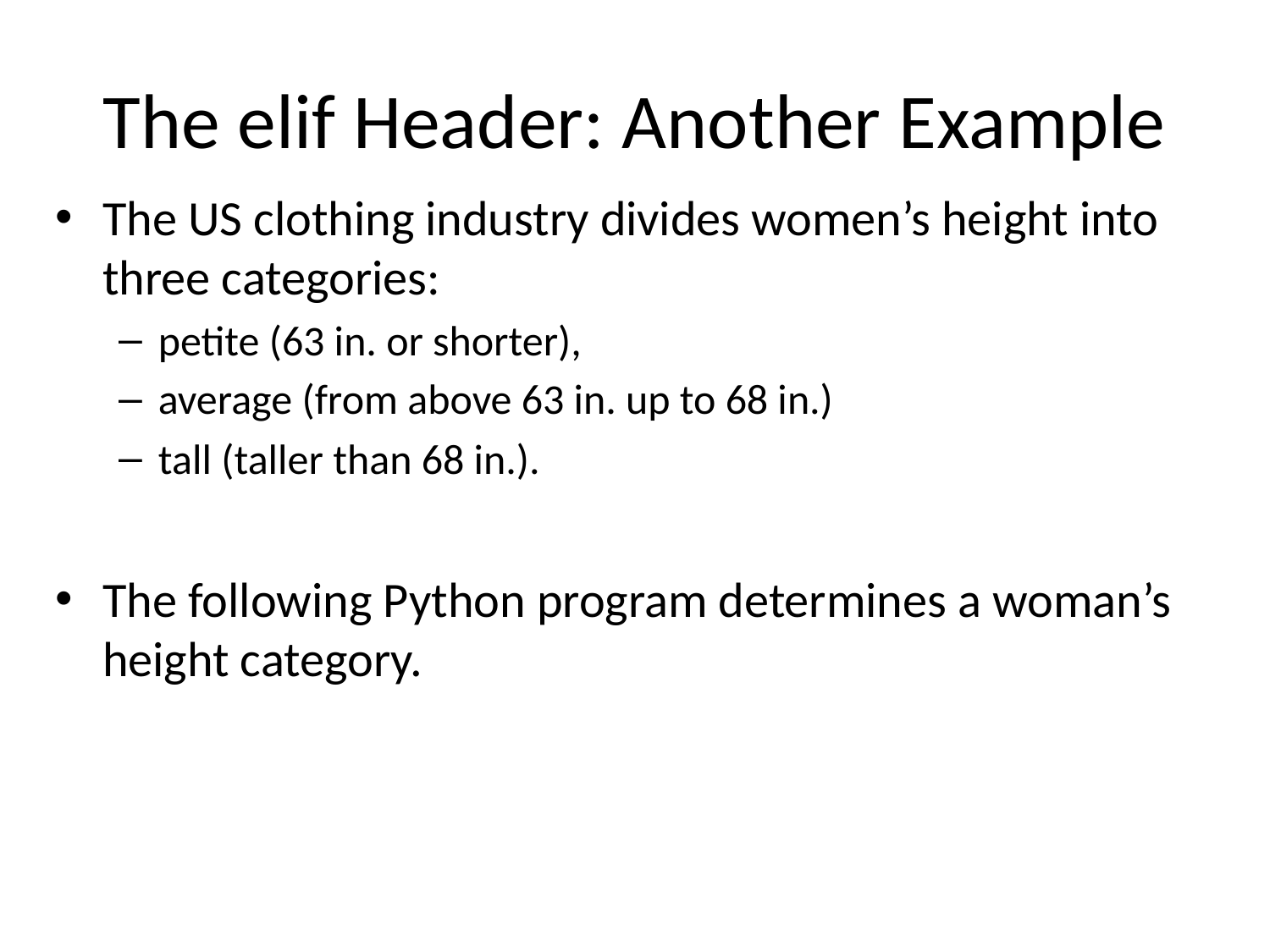

# The elif Header: Another Example
The US clothing industry divides women’s height into three categories:
petite (63 in. or shorter),
average (from above 63 in. up to 68 in.)
tall (taller than 68 in.).

The following Python program determines a woman’s height category.